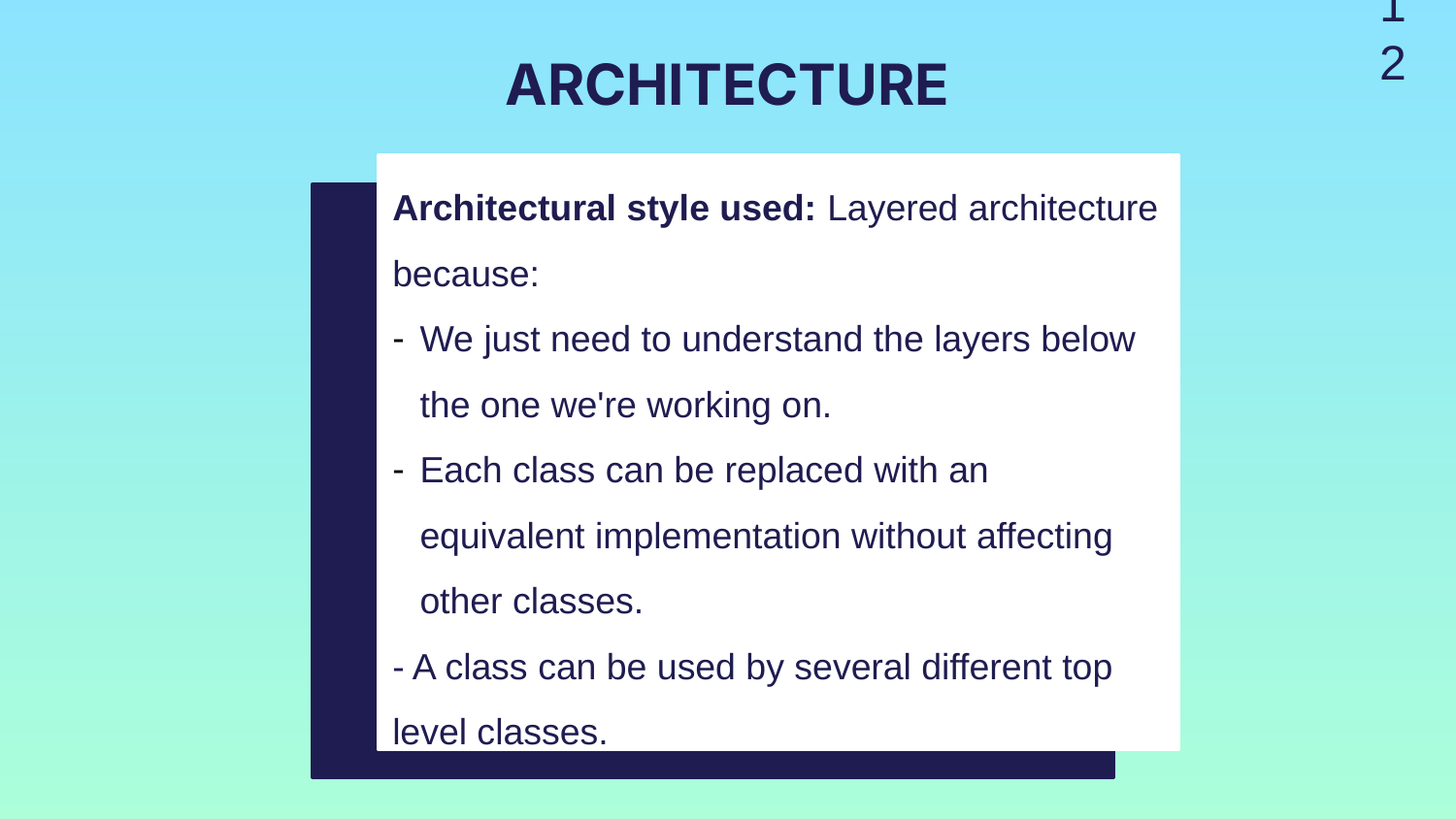

12
ARCHITECTURE

Architectural style used: Layered architecture because:
We just need to understand the layers below the one we're working on.
Each class can be replaced with an equivalent implementation without affecting other classes.
- A class can be used by several different top level classes.